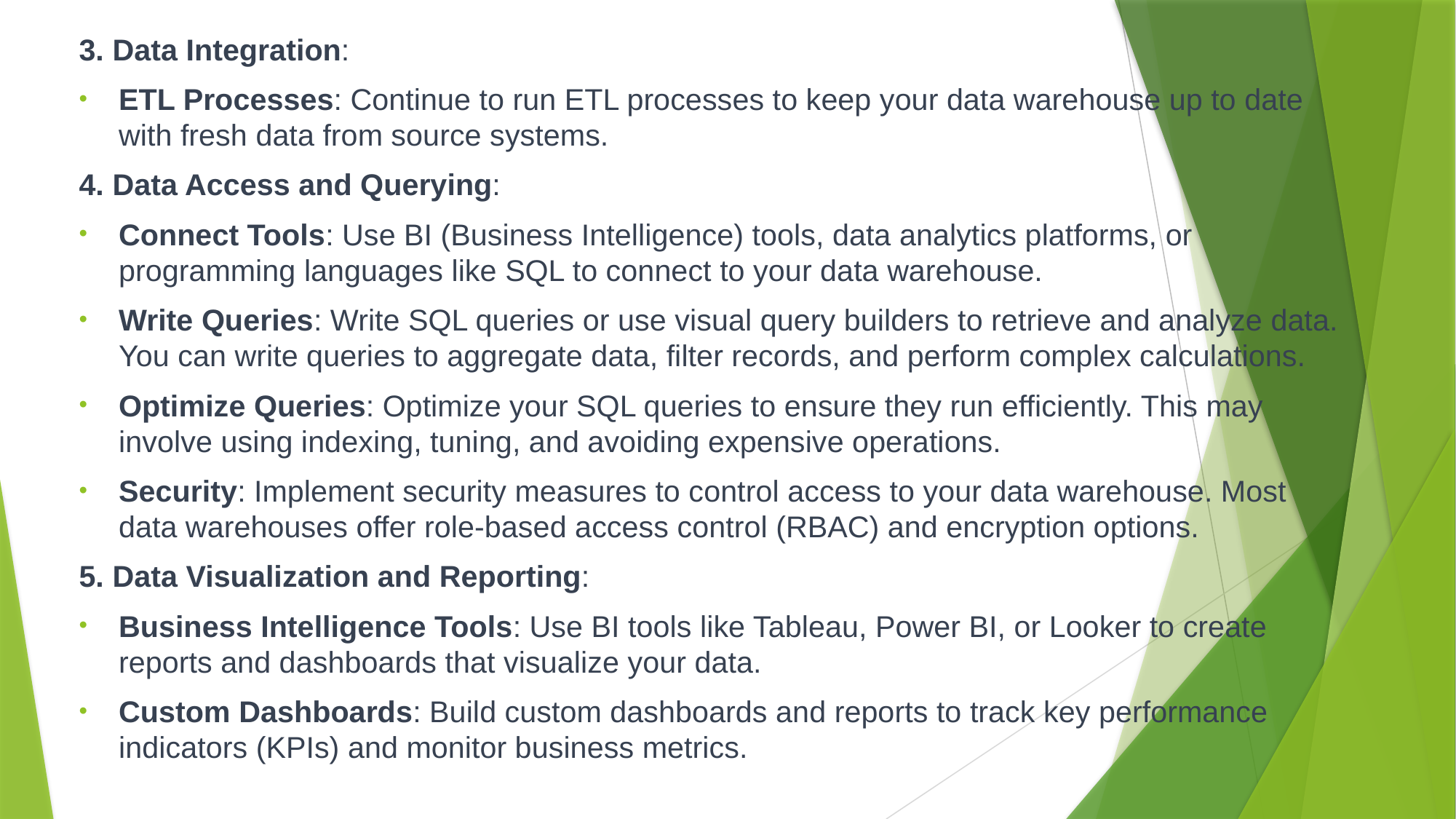

3. Data Integration:
ETL Processes: Continue to run ETL processes to keep your data warehouse up to date with fresh data from source systems.
4. Data Access and Querying:
Connect Tools: Use BI (Business Intelligence) tools, data analytics platforms, or programming languages like SQL to connect to your data warehouse.
Write Queries: Write SQL queries or use visual query builders to retrieve and analyze data. You can write queries to aggregate data, filter records, and perform complex calculations.
Optimize Queries: Optimize your SQL queries to ensure they run efficiently. This may involve using indexing, tuning, and avoiding expensive operations.
Security: Implement security measures to control access to your data warehouse. Most data warehouses offer role-based access control (RBAC) and encryption options.
5. Data Visualization and Reporting:
Business Intelligence Tools: Use BI tools like Tableau, Power BI, or Looker to create reports and dashboards that visualize your data.
Custom Dashboards: Build custom dashboards and reports to track key performance indicators (KPIs) and monitor business metrics.